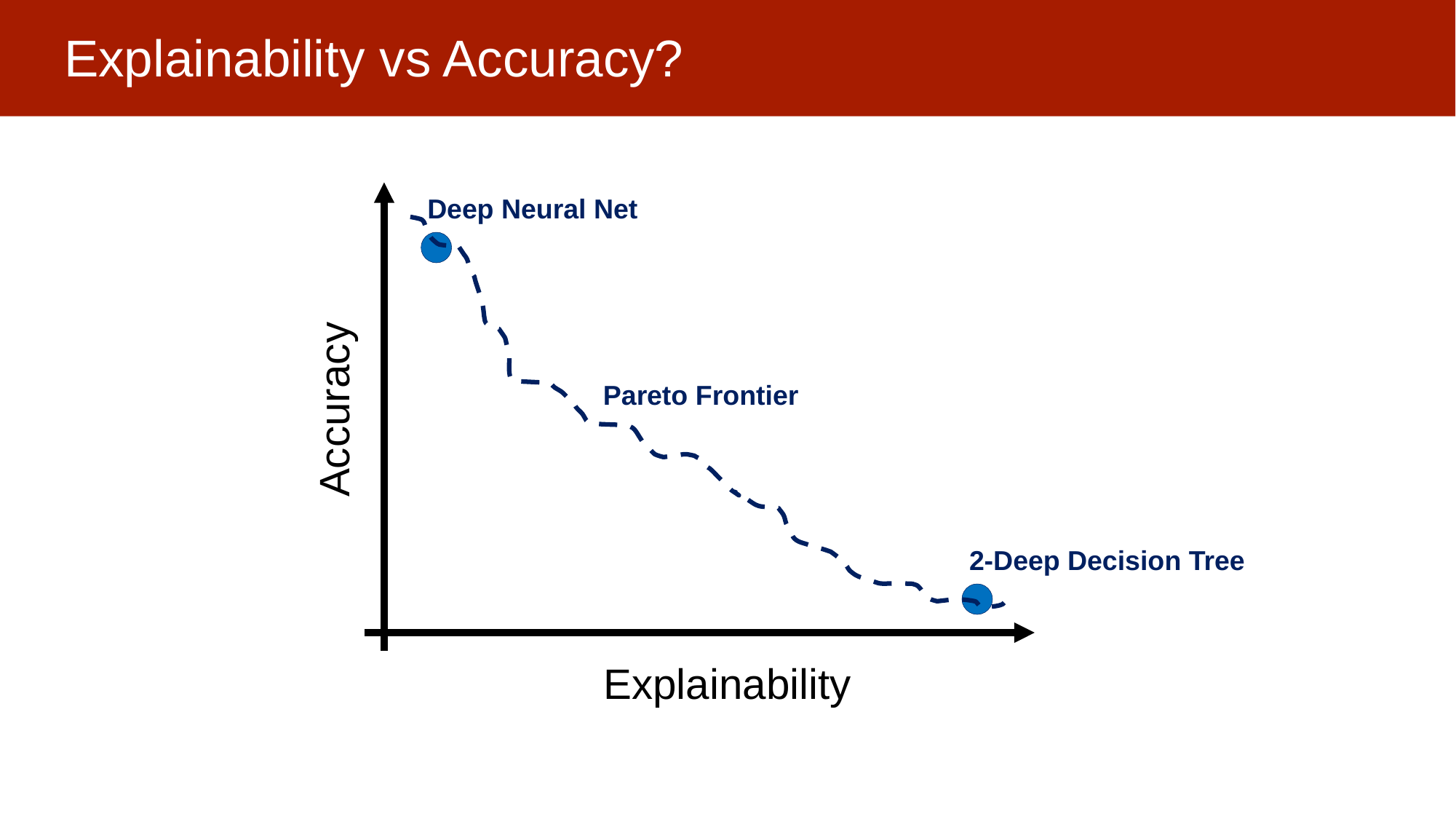

# Explainability vs Accuracy?
Deep Neural Net

Pareto Frontier
Accuracy
2-Deep Decision Tree

Explainability